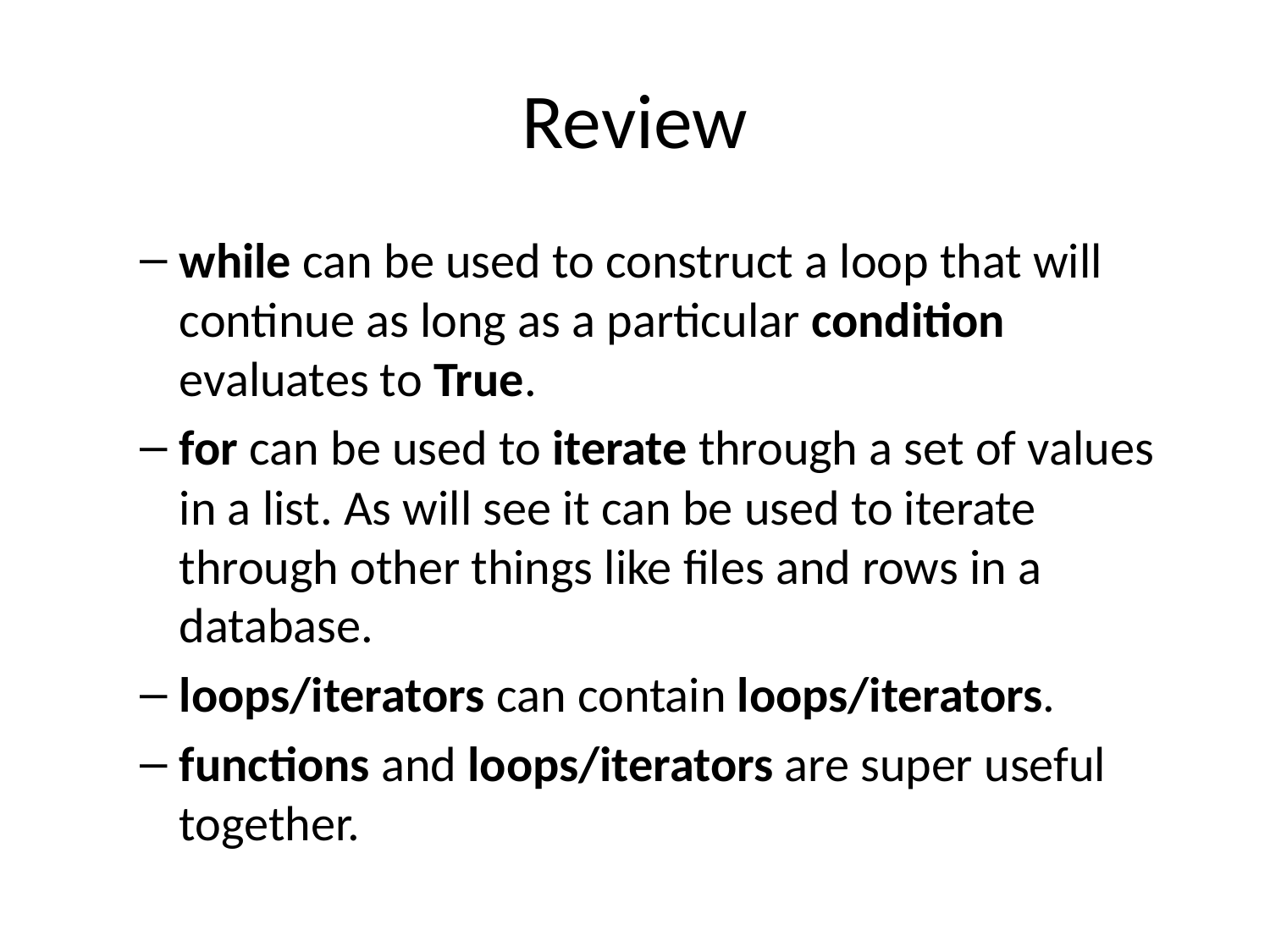

# Review
while can be used to construct a loop that will continue as long as a particular condition evaluates to True.
for can be used to iterate through a set of values in a list. As will see it can be used to iterate through other things like files and rows in a database.
loops/iterators can contain loops/iterators.
functions and loops/iterators are super useful together.